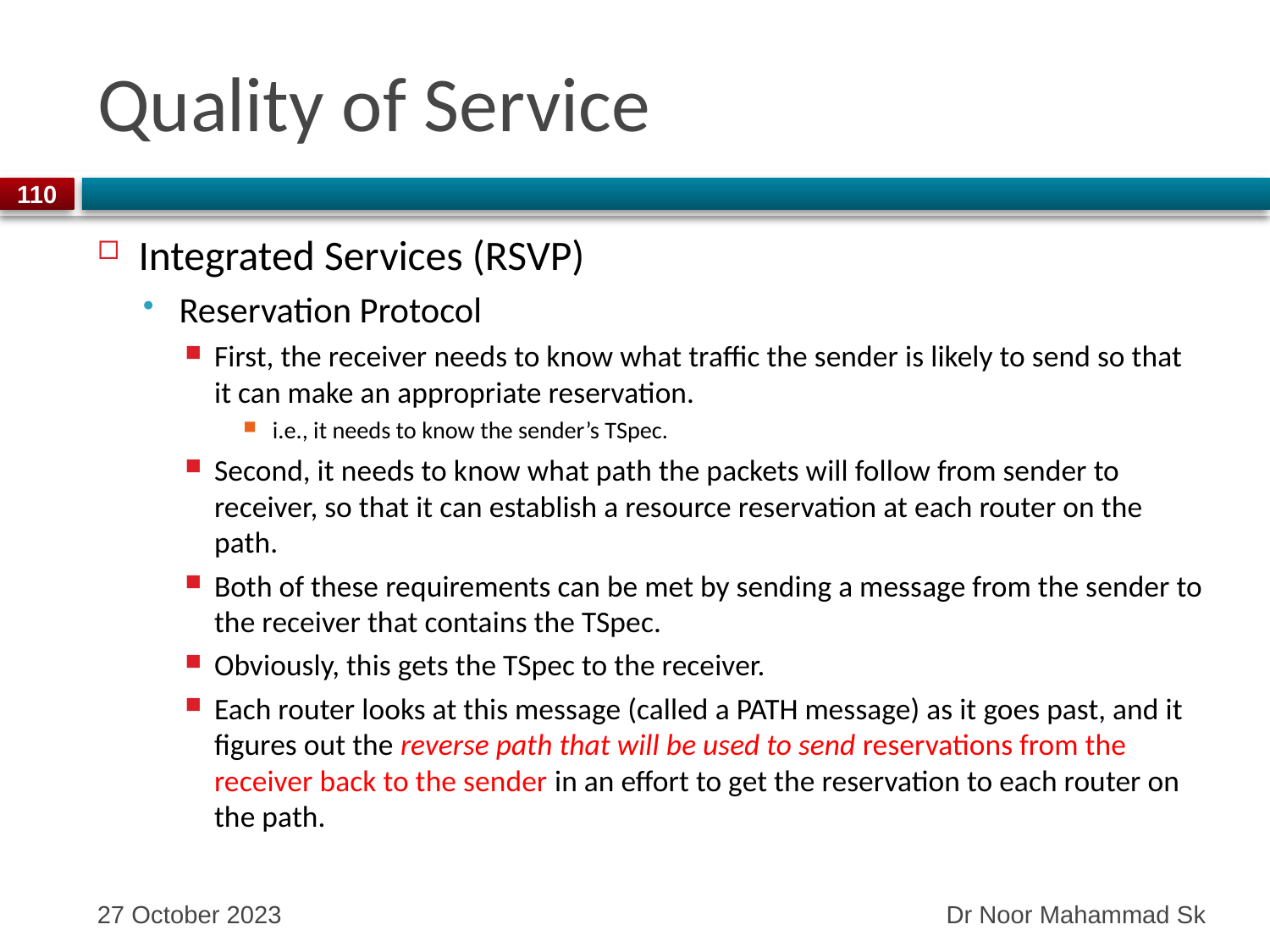

# Quality of Service
110
Integrated Services (RSVP)
Reservation Protocol
First, the receiver needs to know what traffic the sender is likely to send so that it can make an appropriate reservation.
i.e., it needs to know the sender’s TSpec.
Second, it needs to know what path the packets will follow from sender to receiver, so that it can establish a resource reservation at each router on the path.
Both of these requirements can be met by sending a message from the sender to the receiver that contains the TSpec.
Obviously, this gets the TSpec to the receiver.
Each router looks at this message (called a PATH message) as it goes past, and it figures out the reverse path that will be used to send reservations from the receiver back to the sender in an effort to get the reservation to each router on the path.

Dr Noor Mahammad Sk
27 October 2023